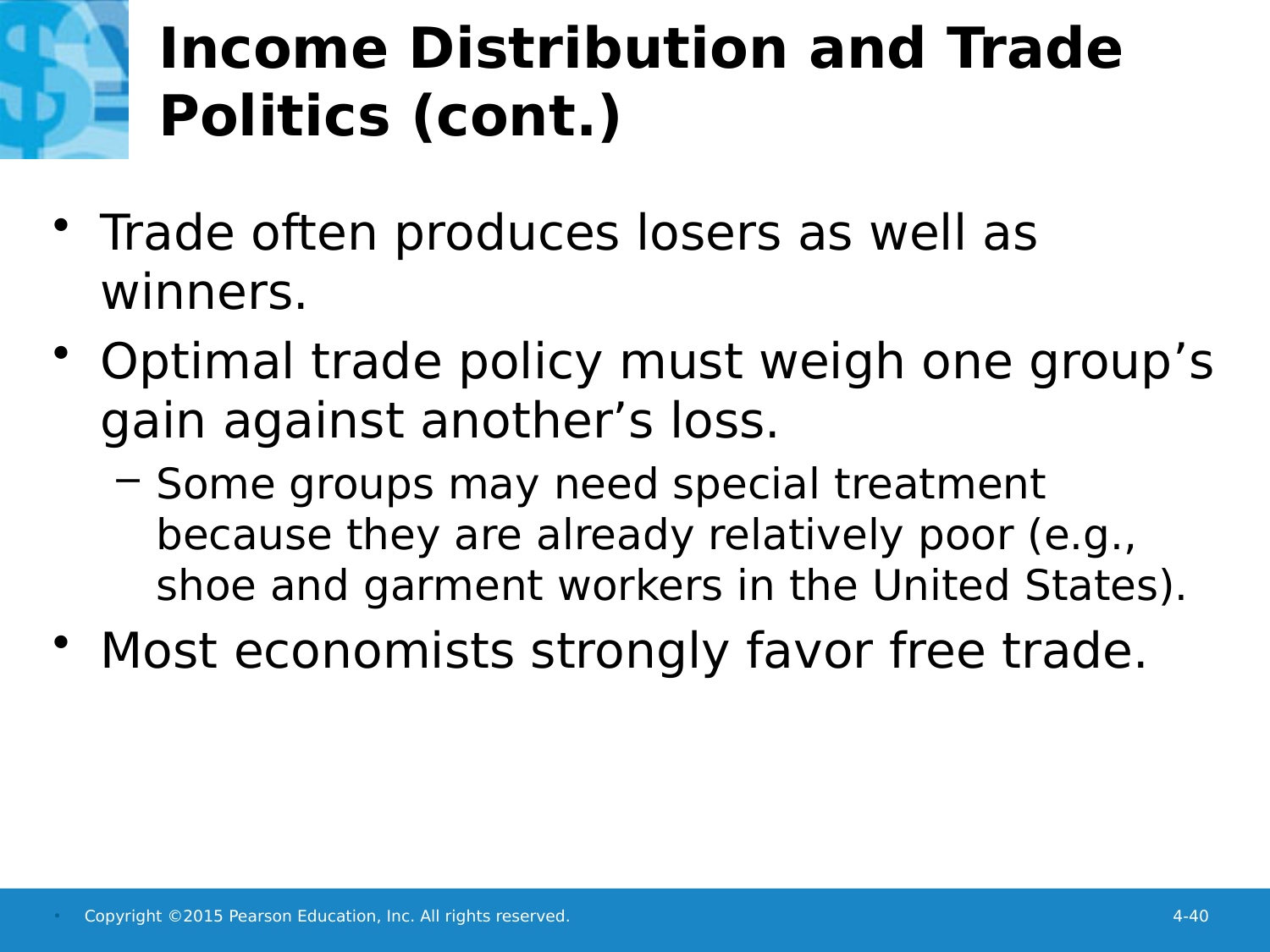

# Income Distribution and Trade Politics (cont.)
Trade often produces losers as well as winners.
Optimal trade policy must weigh one group’s gain against another’s loss.
Some groups may need special treatment because they are already relatively poor (e.g., shoe and garment workers in the United States).
Most economists strongly favor free trade.